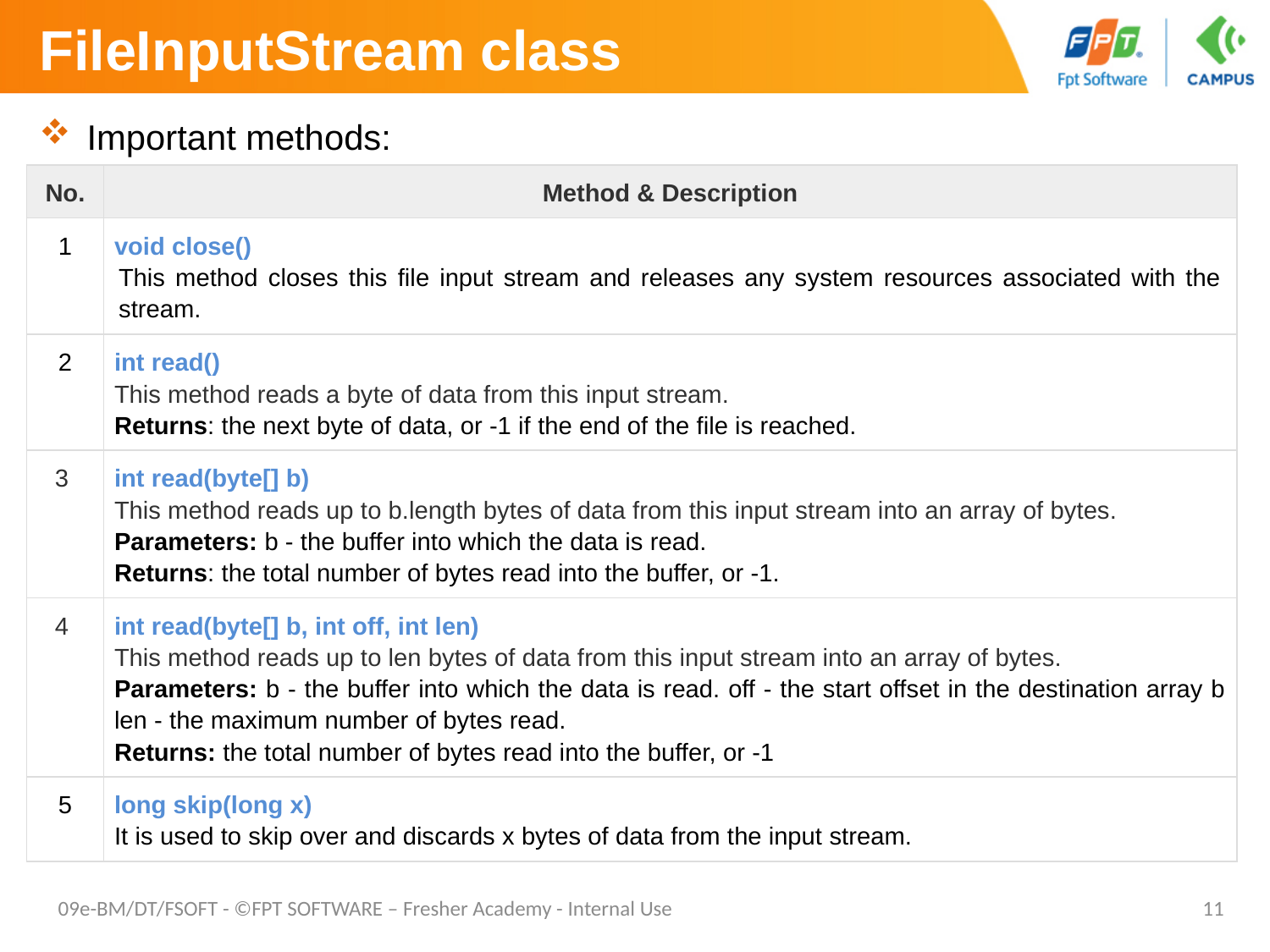

# FileInputStream class
Important methods:
| No. | Method & Description |
| --- | --- |
| 1 | void close() This method closes this file input stream and releases any system resources associated with the stream. |
| 2 | int read() This method reads a byte of data from this input stream. Returns: the next byte of data, or -1 if the end of the file is reached. |
| 3 | int read(byte[] b) This method reads up to b.length bytes of data from this input stream into an array of bytes. Parameters: b - the buffer into which the data is read. Returns: the total number of bytes read into the buffer, or -1. |
| 4 | int read(byte[] b, int off, int len) This method reads up to len bytes of data from this input stream into an array of bytes. Parameters: b - the buffer into which the data is read. off - the start offset in the destination array b len - the maximum number of bytes read. Returns: the total number of bytes read into the buffer, or -1 |
| 5 | long skip(long x) It is used to skip over and discards x bytes of data from the input stream. |
09e-BM/DT/FSOFT - ©FPT SOFTWARE – Fresher Academy - Internal Use
11